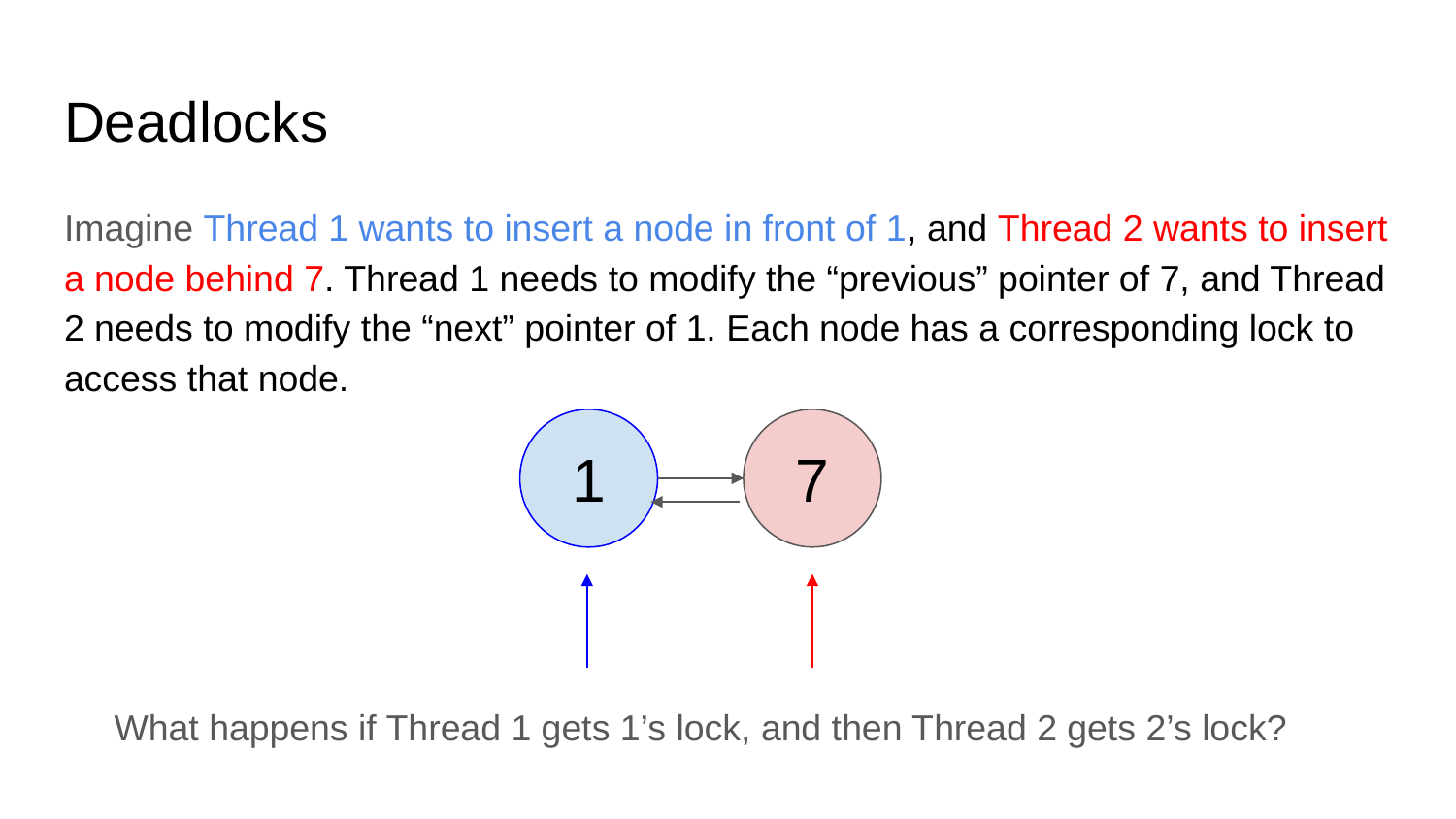

# Deadlocks
Imagine Thread 1 wants to insert a node in front of 1, and Thread 2 wants to insert a node behind 7. Thread 1 needs to modify the “previous” pointer of 7, and Thread 2 needs to modify the “next” pointer of 1. Each node has a corresponding lock to access that node.

1
7
What happens if Thread 1 gets 1’s lock, and then Thread 2 gets 2’s lock?